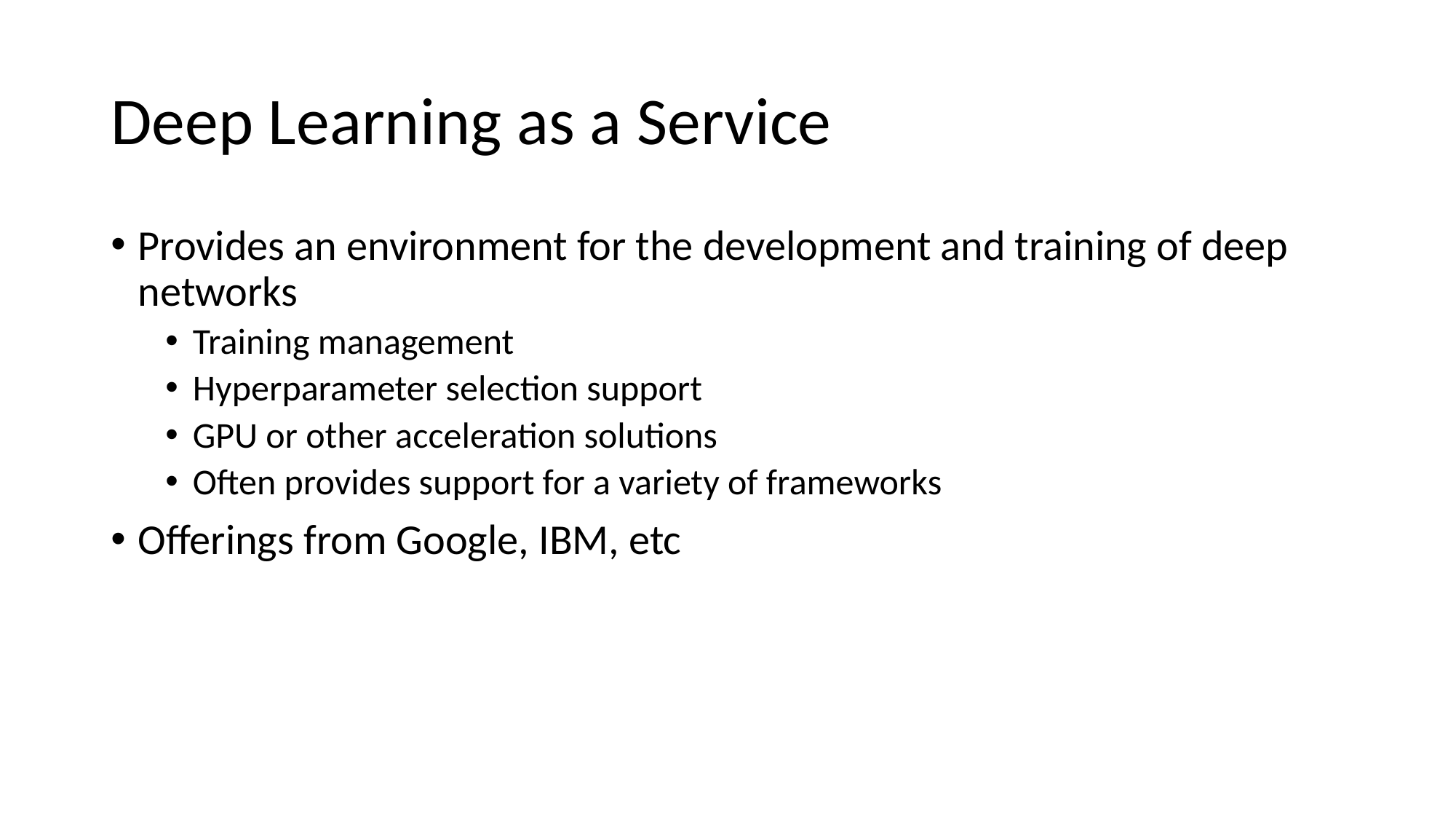

# Deep Learning as a Service
Provides an environment for the development and training of deep networks
Training management
Hyperparameter selection support
GPU or other acceleration solutions
Often provides support for a variety of frameworks
Offerings from Google, IBM, etc